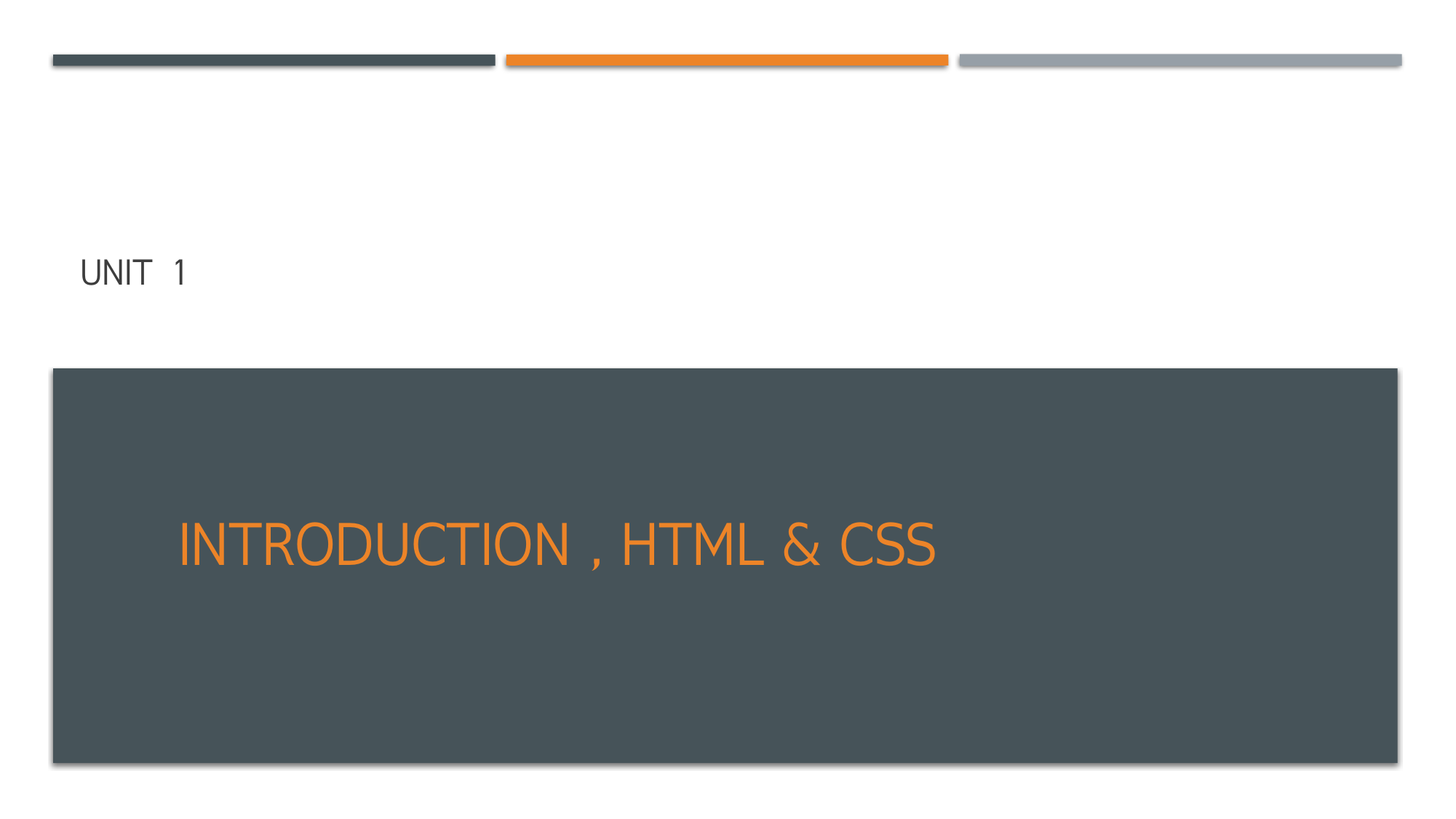

# UNIT  1
INTRODUCTION , HTML & CSS